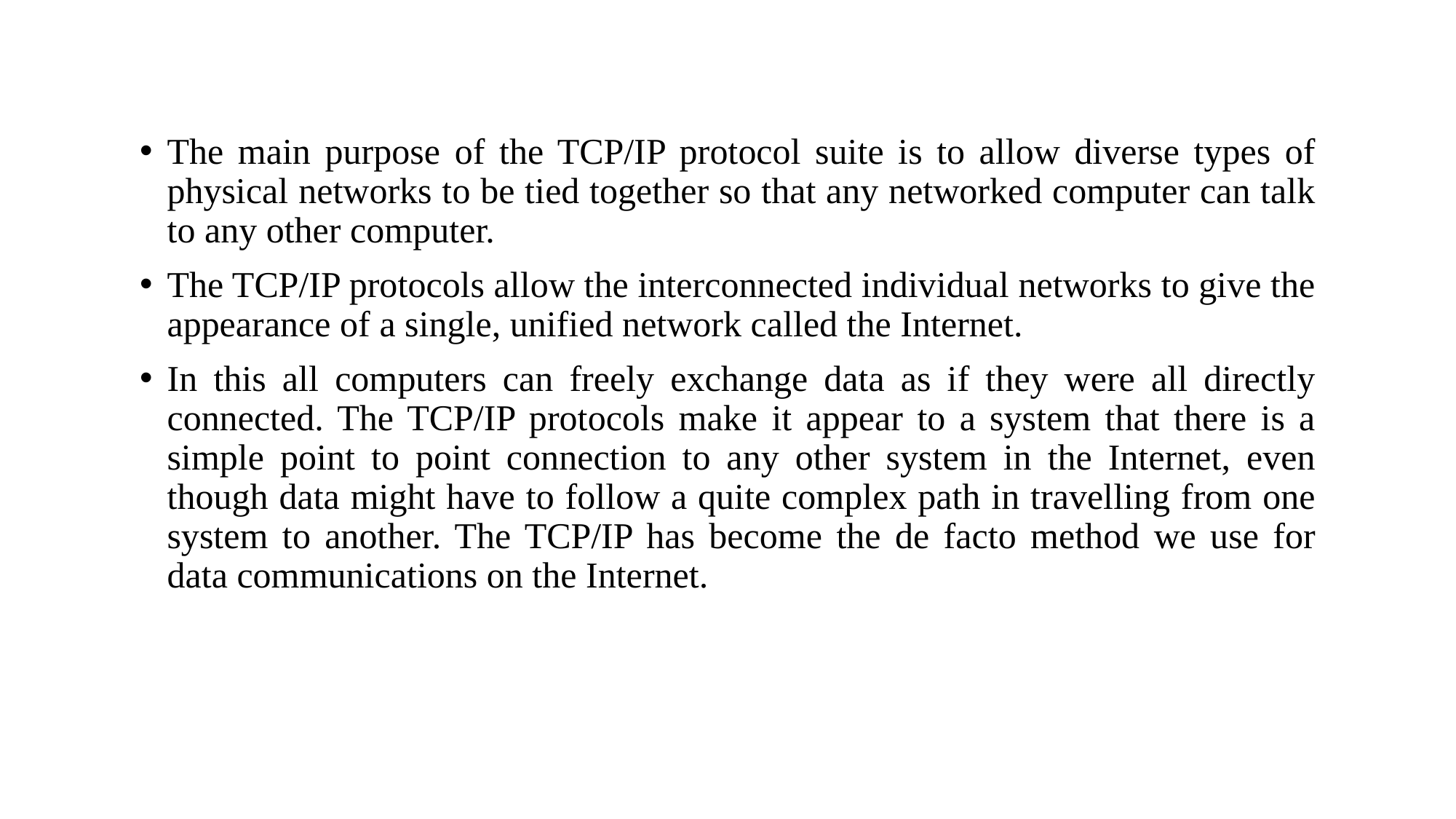

#
The main purpose of the TCP/IP protocol suite is to allow diverse types of physical networks to be tied together so that any networked computer can talk to any other computer.
The TCP/IP protocols allow the interconnected individual networks to give the appearance of a single, unified network called the Internet.
In this all computers can freely exchange data as if they were all directly connected. The TCP/IP protocols make it appear to a system that there is a simple point to point connection to any other system in the Internet, even though data might have to follow a quite complex path in travelling from one system to another. The TCP/IP has become the de facto method we use for data communications on the Internet.